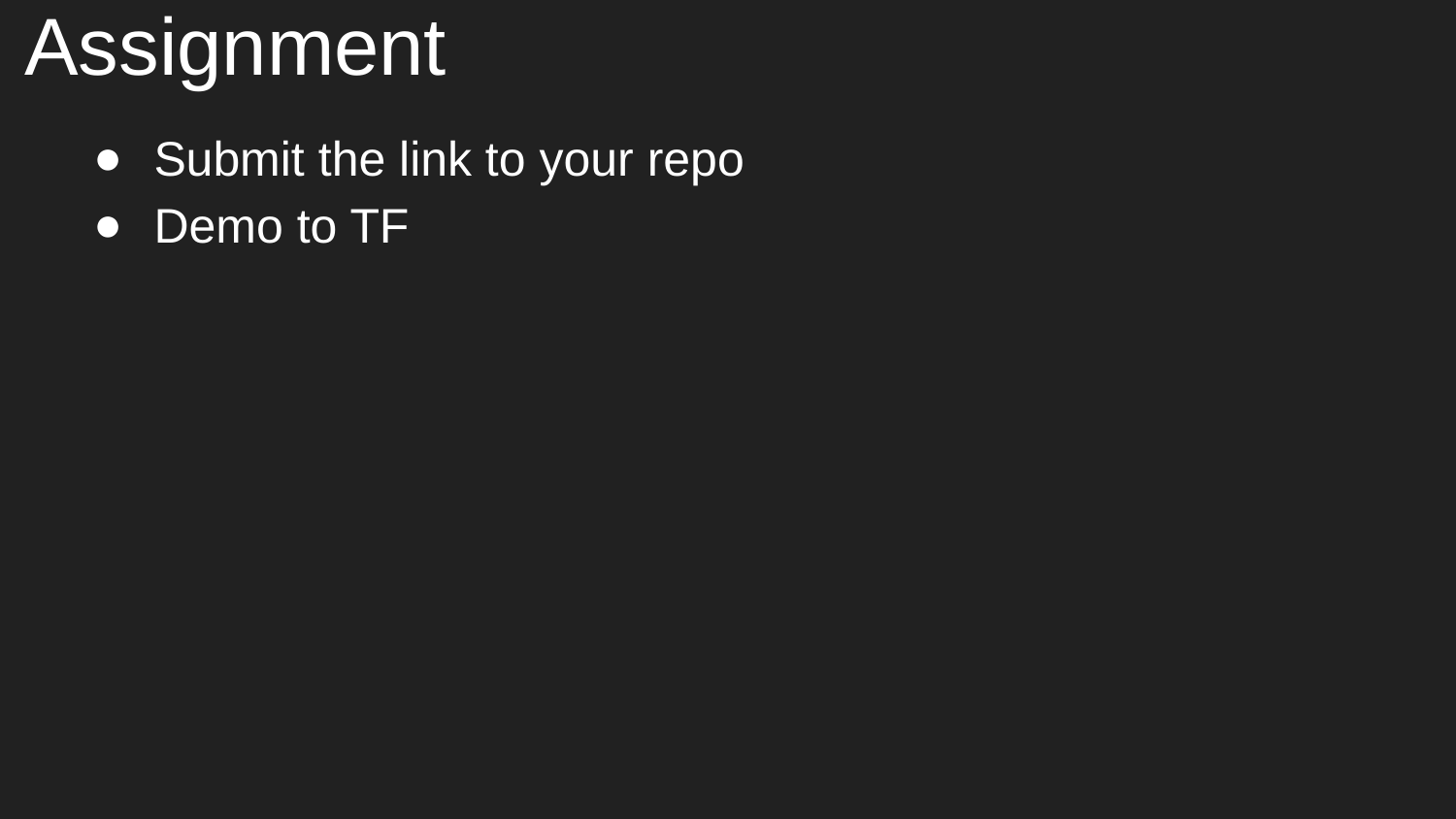

# Assignment
Submit the link to your repo
Demo to TF